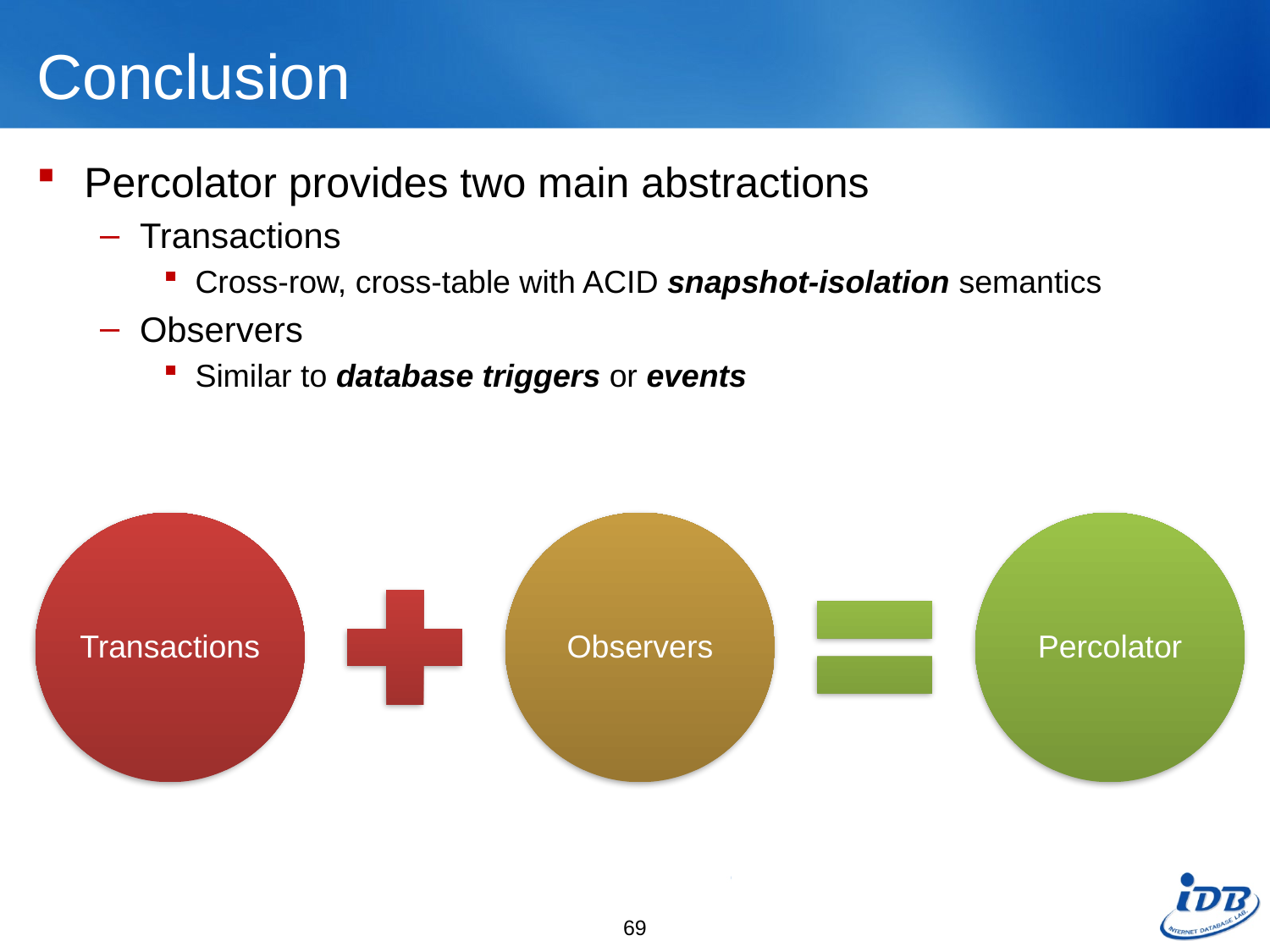

# Conclusion
Percolator provides two main abstractions
Transactions
Cross-row, cross-table with ACID snapshot-isolation semantics
Observers
Similar to database triggers or events

Transactions

Observers

Percolator
69